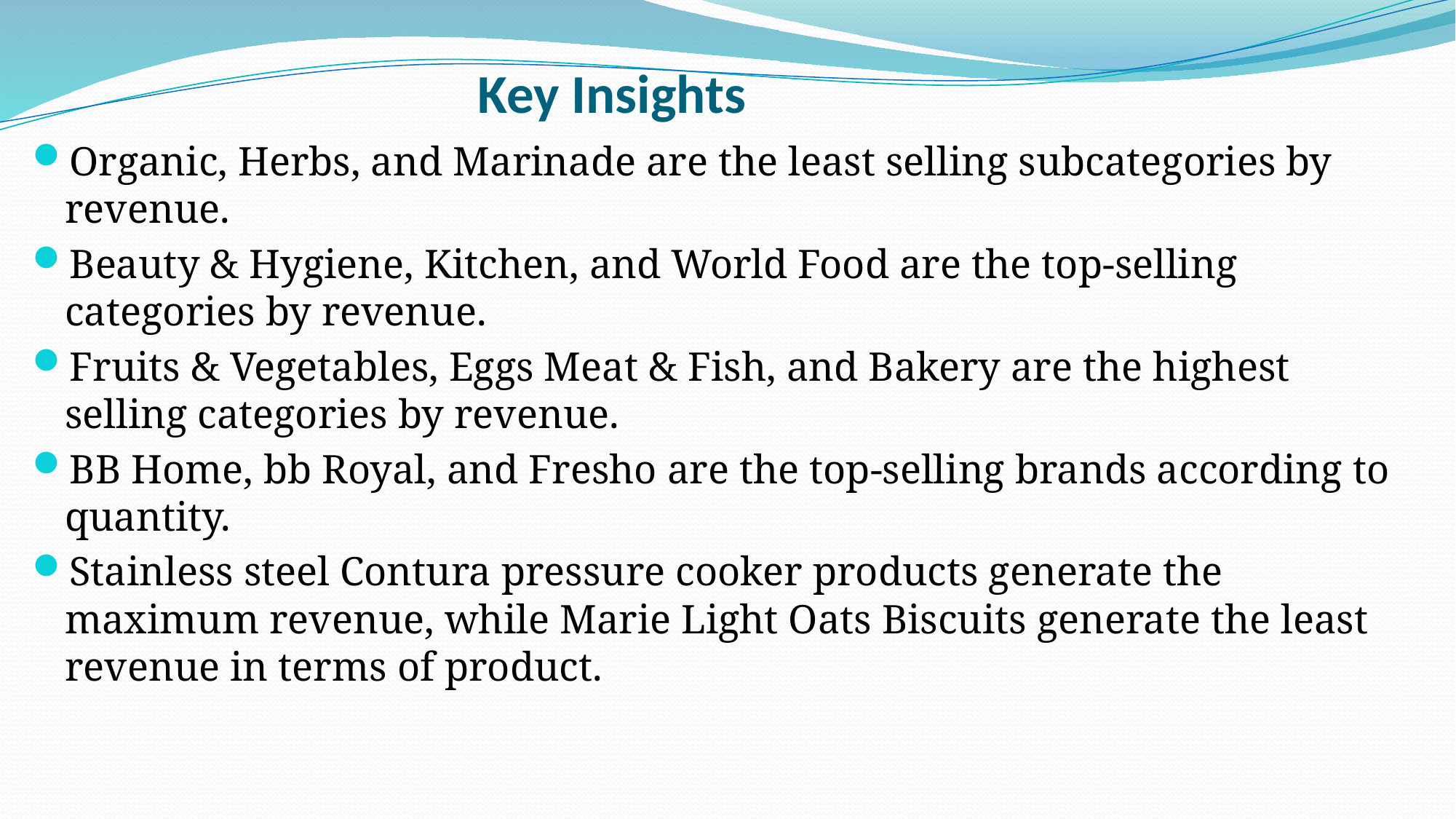

# Key Insights
Organic, Herbs, and Marinade are the least selling subcategories by revenue.
Beauty & Hygiene, Kitchen, and World Food are the top-selling categories by revenue.
Fruits & Vegetables, Eggs Meat & Fish, and Bakery are the highest selling categories by revenue.
BB Home, bb Royal, and Fresho are the top-selling brands according to quantity.
Stainless steel Contura pressure cooker products generate the maximum revenue, while Marie Light Oats Biscuits generate the least revenue in terms of product.